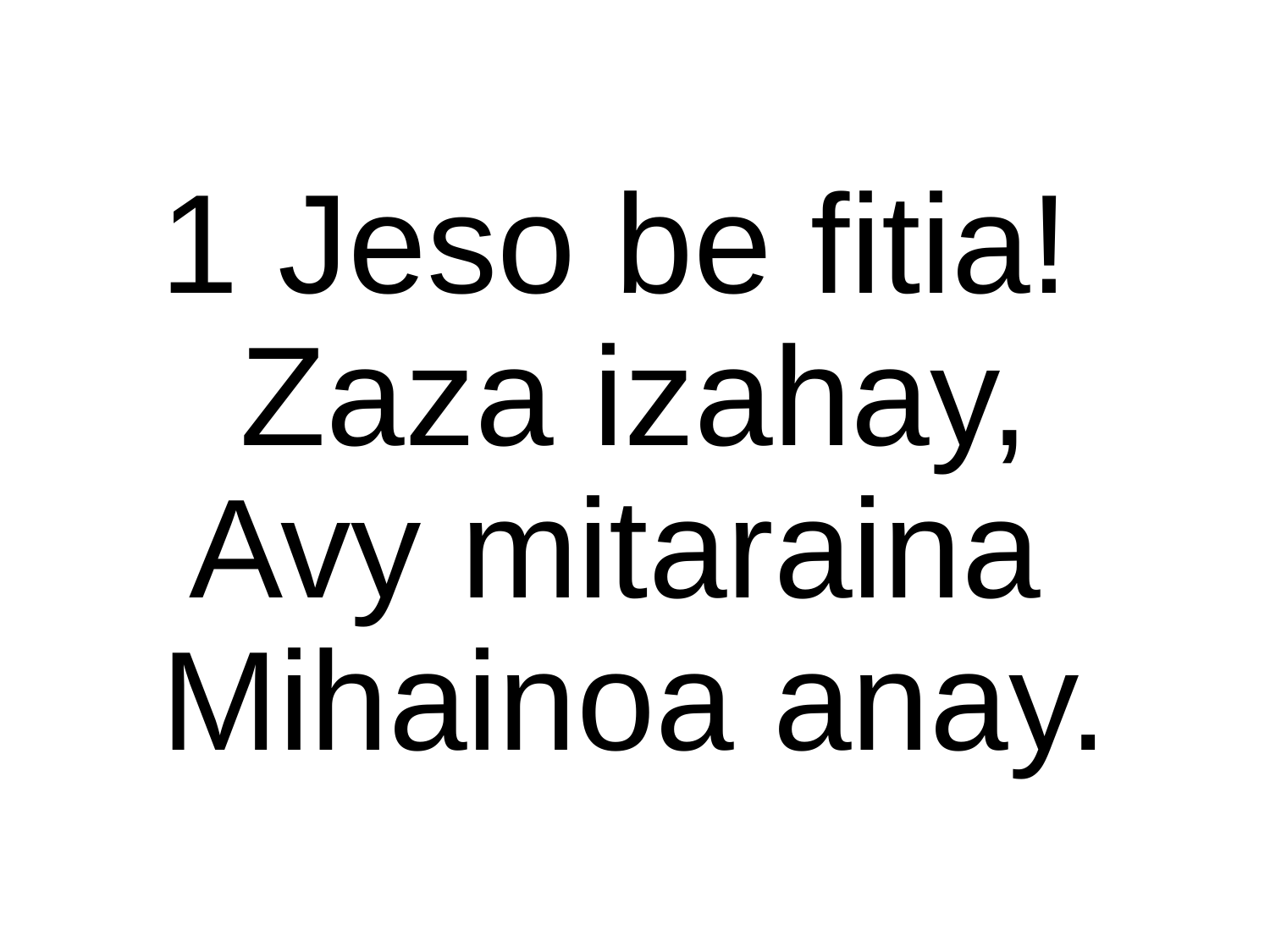

1 Jeso be fitia!
Zaza izahay,
Avy mitaraina
Mihainoa anay.